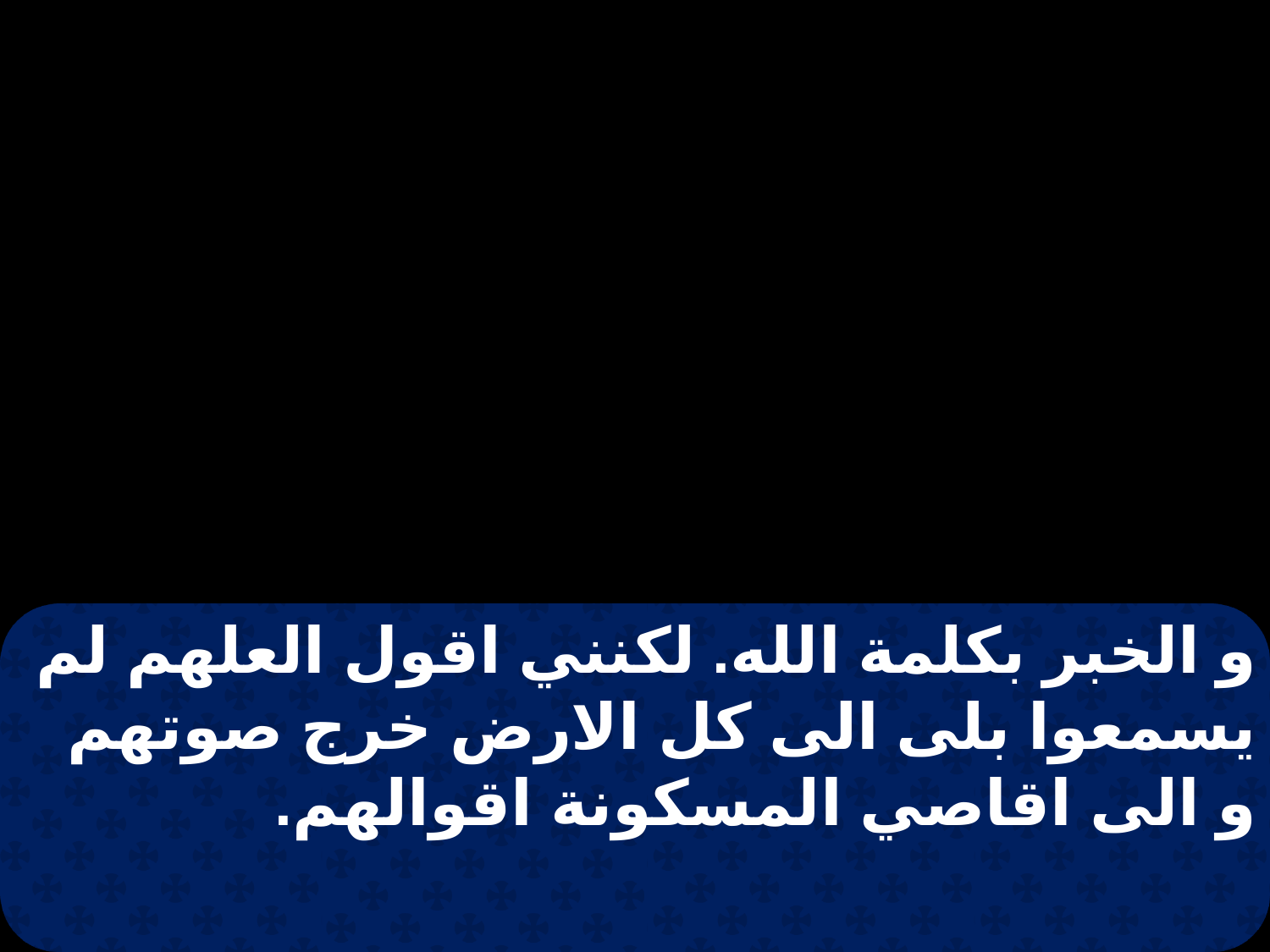

و الخبر بكلمة الله. لكنني اقول العلهم لم يسمعوا بلى الى كل الارض خرج صوتهم و الى اقاصي المسكونة اقوالهم.